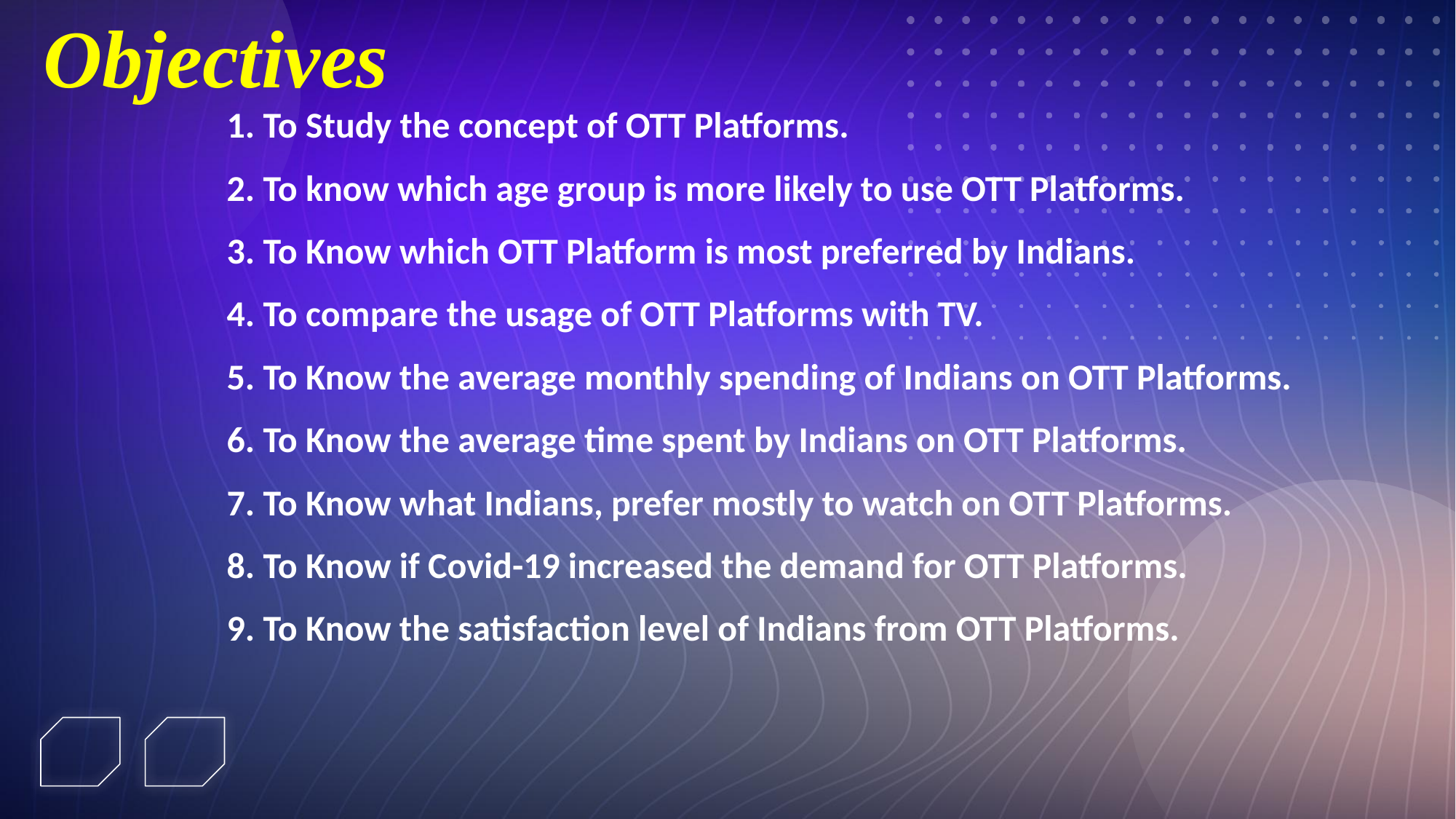

Objectives
1. To Study the concept of OTT Platforms.
2. To know which age group is more likely to use OTT Platforms.
3. To Know which OTT Platform is most preferred by Indians.
4. To compare the usage of OTT Platforms with TV.
5. To Know the average monthly spending of Indians on OTT Platforms.
6. To Know the average time spent by Indians on OTT Platforms.
7. To Know what Indians, prefer mostly to watch on OTT Platforms.
8. To Know if Covid-19 increased the demand for OTT Platforms.
9. To Know the satisfaction level of Indians from OTT Platforms.